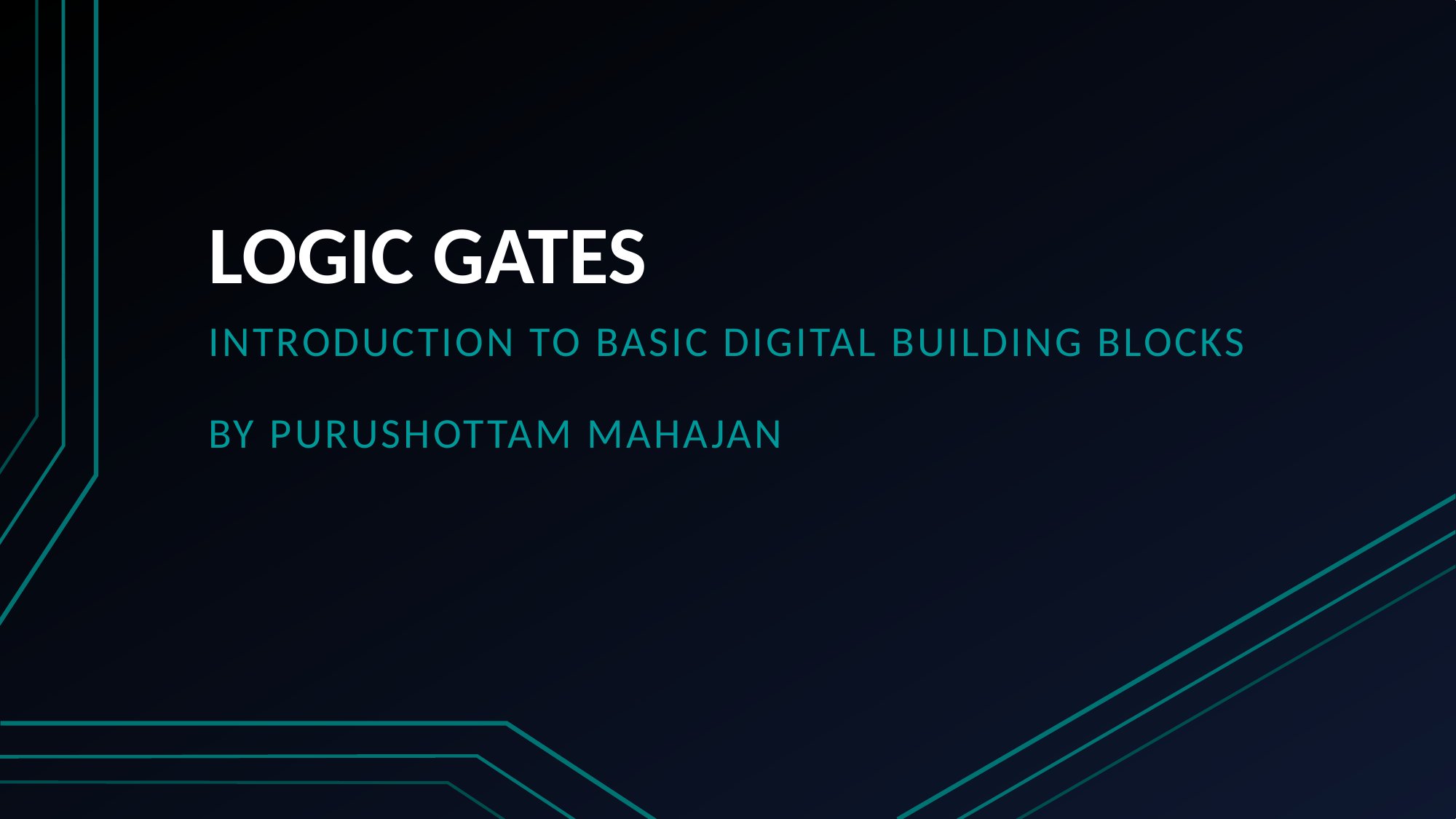

# LOGIC GATES
Introduction to Basic Digital Building Blocks

By Purushottam mahajan